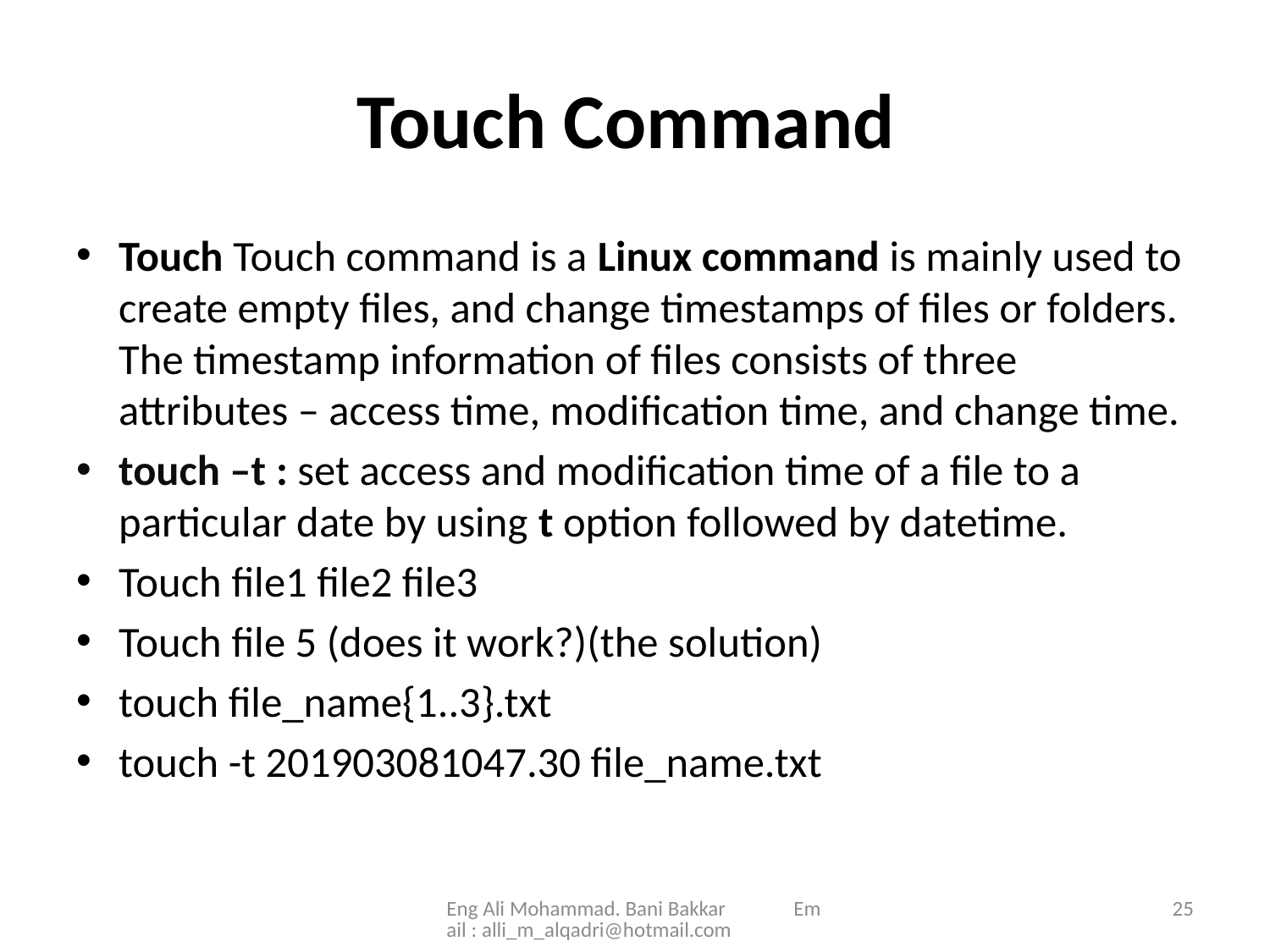

# Touch Command
Touch Touch command is a Linux command is mainly used to create empty files, and change timestamps of files or folders. The timestamp information of files consists of three attributes – access time, modification time, and change time.
touch –t : set access and modification time of a file to a particular date by using t option followed by datetime.
Touch file1 file2 file3
Touch file 5 (does it work?)(the solution)
touch file_name{1..3}.txt
touch -t 201903081047.30 file_name.txt

Eng Ali Mohammad. Bani Bakkar              Email : alli_m_alqadri@hotmail.com
25